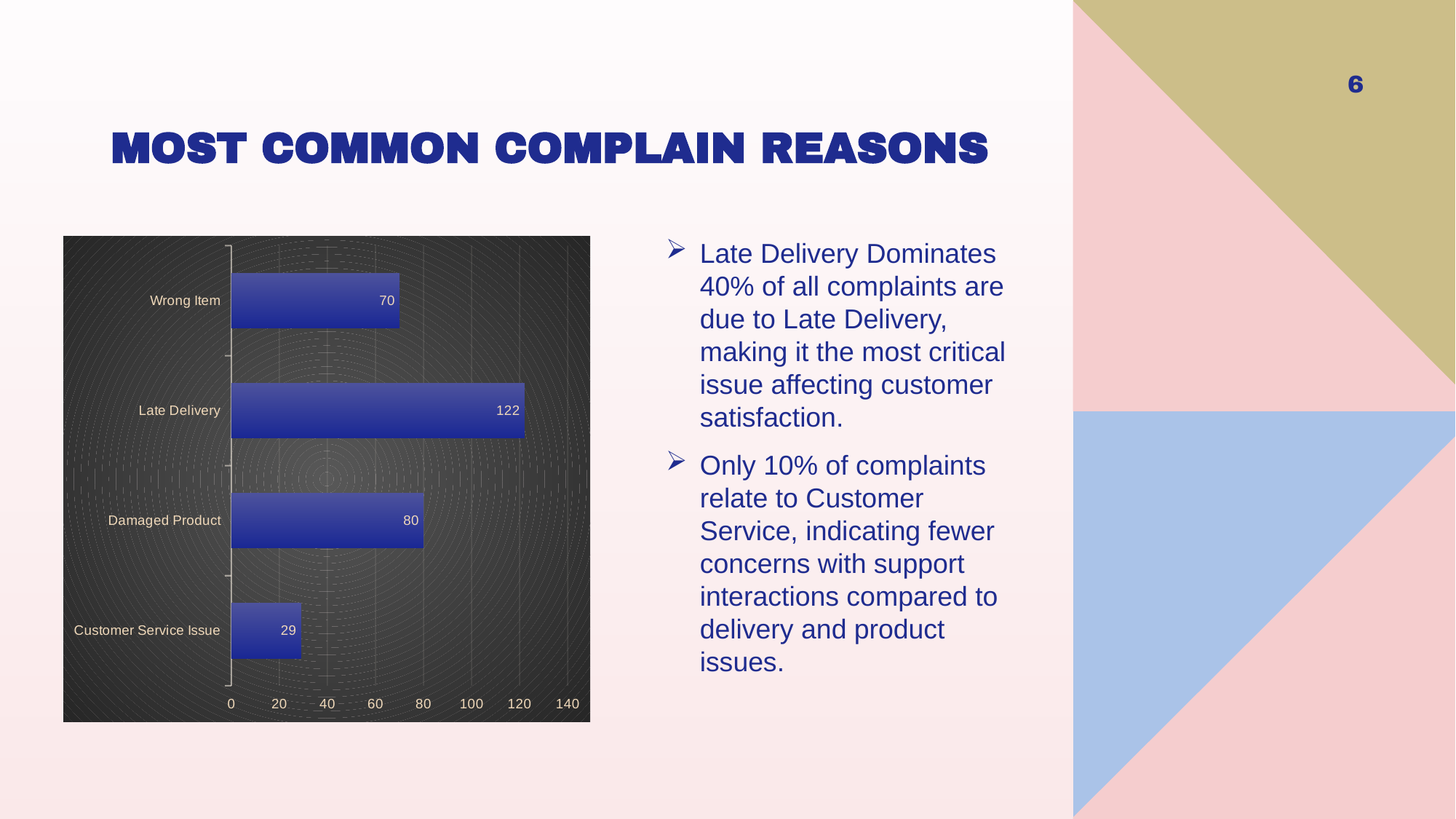

6
# Most common complain reasons

### Chart

| Category | Total |
|---|---|
| Customer Service Issue | 29.0 |
| Damaged Product | 80.0 |
| Late Delivery | 122.0 |
| Wrong Item | 70.0 |
Late Delivery Dominates 40% of all complaints are due to Late Delivery, making it the most critical issue affecting customer satisfaction.
Only 10% of complaints relate to Customer Service, indicating fewer concerns with support interactions compared to delivery and product issues.